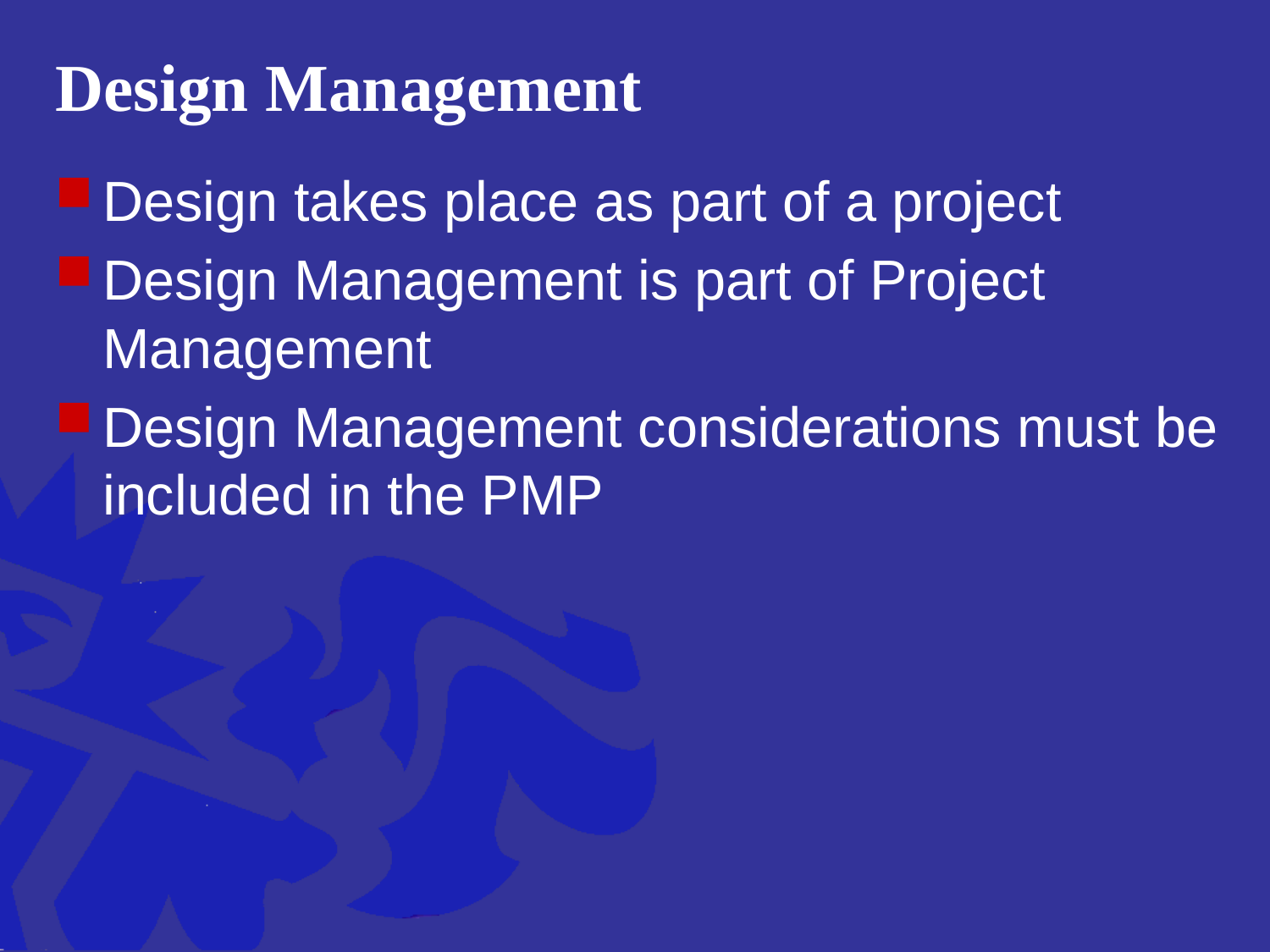

# Design Management
Design takes place as part of a project
Design Management is part of Project Management
Design Management considerations must be included in the PMP